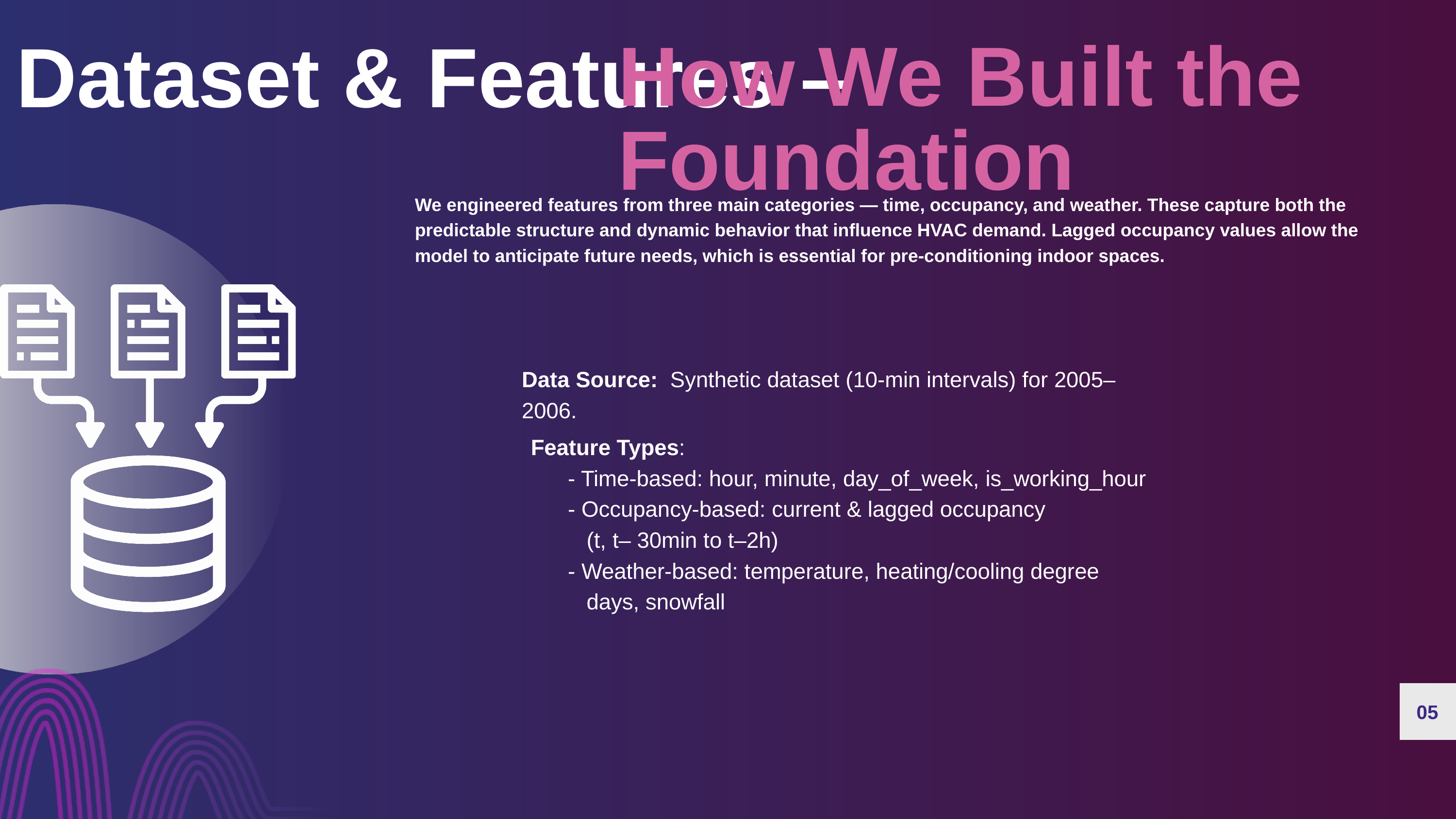

How We Built the Foundation
Dataset & Features –

We engineered features from three main categories — time, occupancy, and weather. These capture both the predictable structure and dynamic behavior that influence HVAC demand. Lagged occupancy values allow the model to anticipate future needs, which is essential for pre-conditioning indoor spaces.

Data Source:  Synthetic dataset (10-min intervals) for 2005–2006.
    Feature Types:
          - Time-based: hour, minute, day_of_week, is_working_hour
          - Occupancy-based: current & lagged occupancy
             (t, t– 30min to t–2h)
          - Weather-based: temperature, heating/cooling degree
             days, snowfall

05